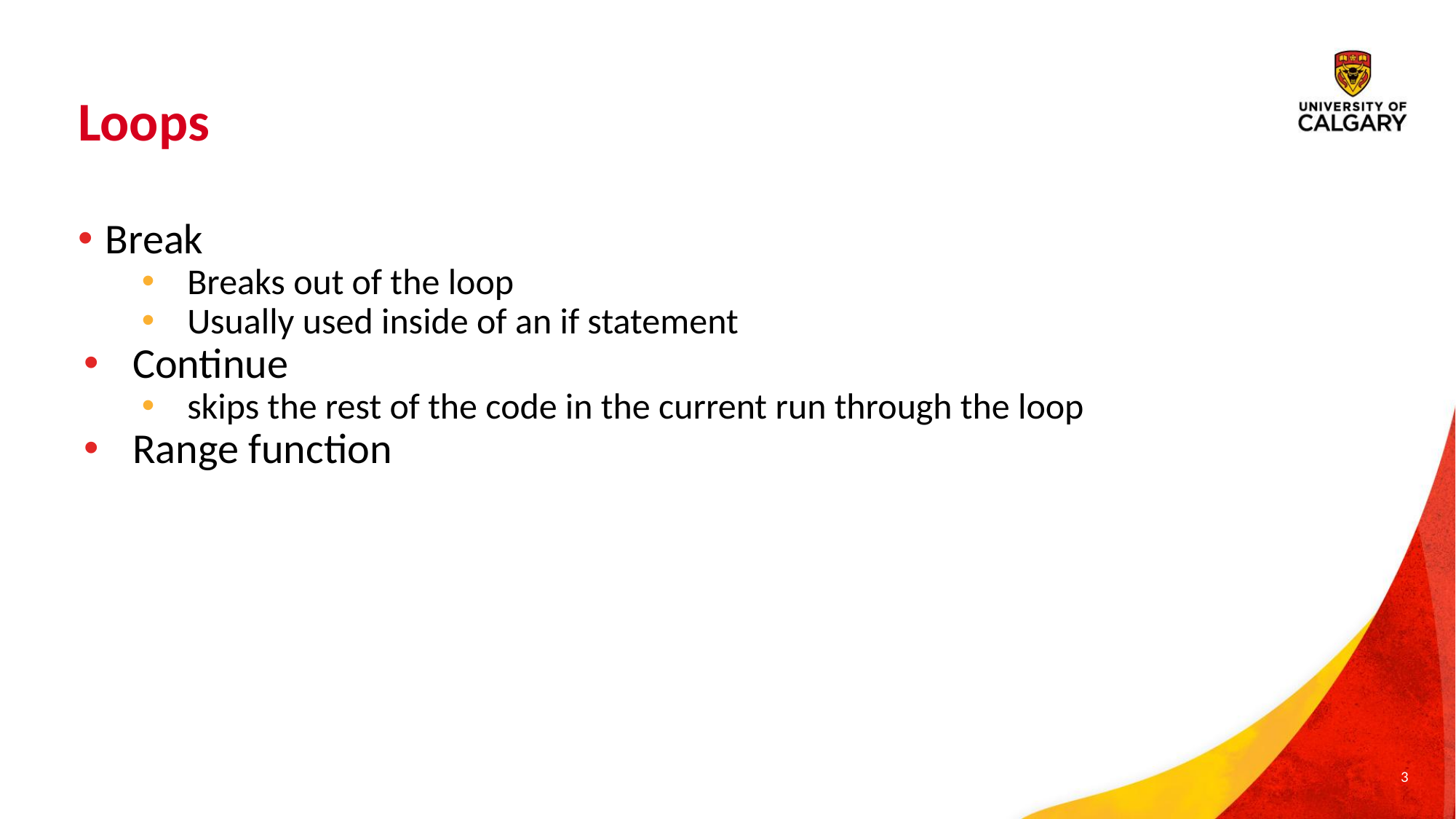

# Loops
Break
Breaks out of the loop
Usually used inside of an if statement
Continue
skips the rest of the code in the current run through the loop
Range function
3